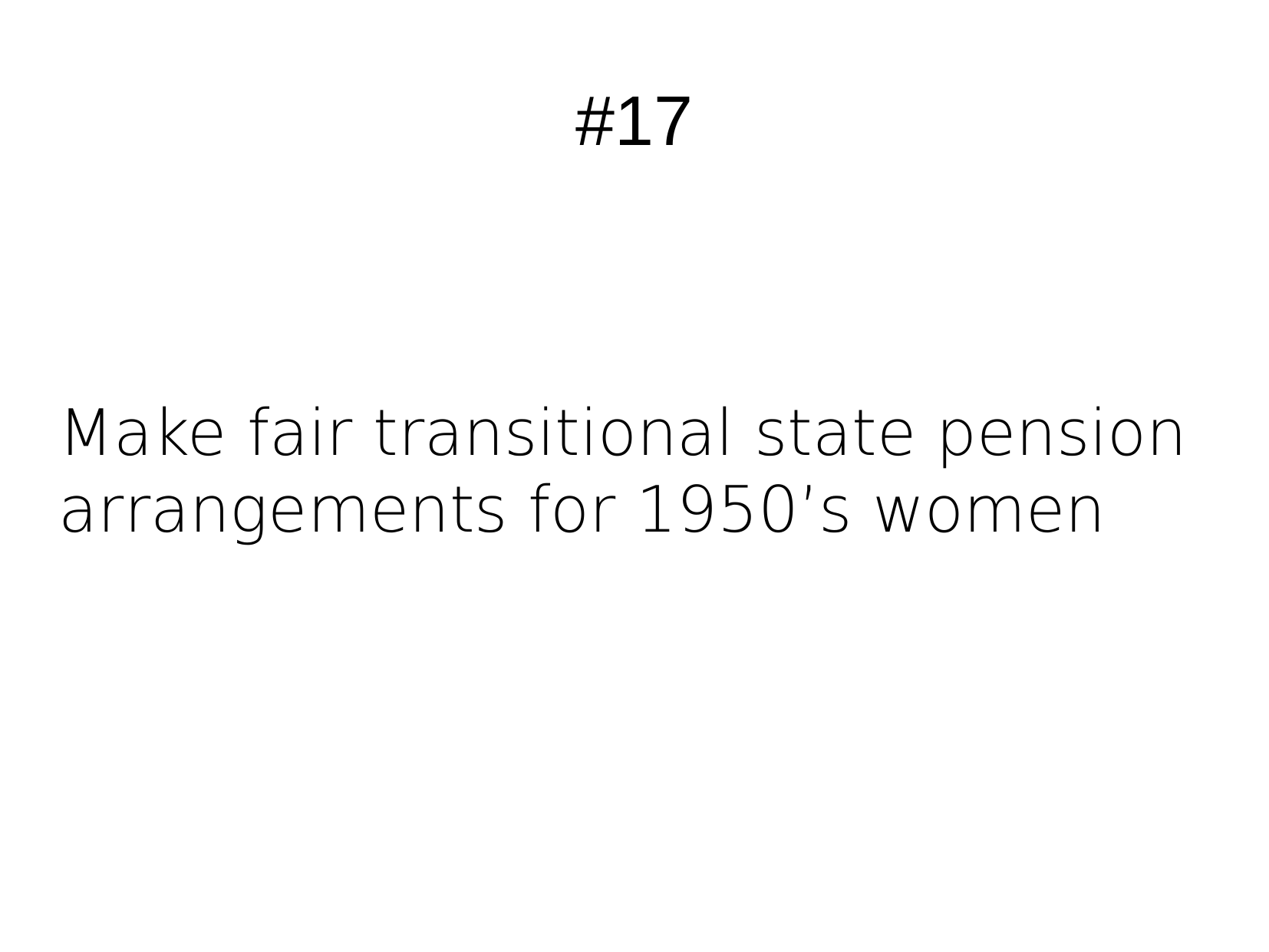

#17
Make fair transitional state pension arrangements for 1950’s women